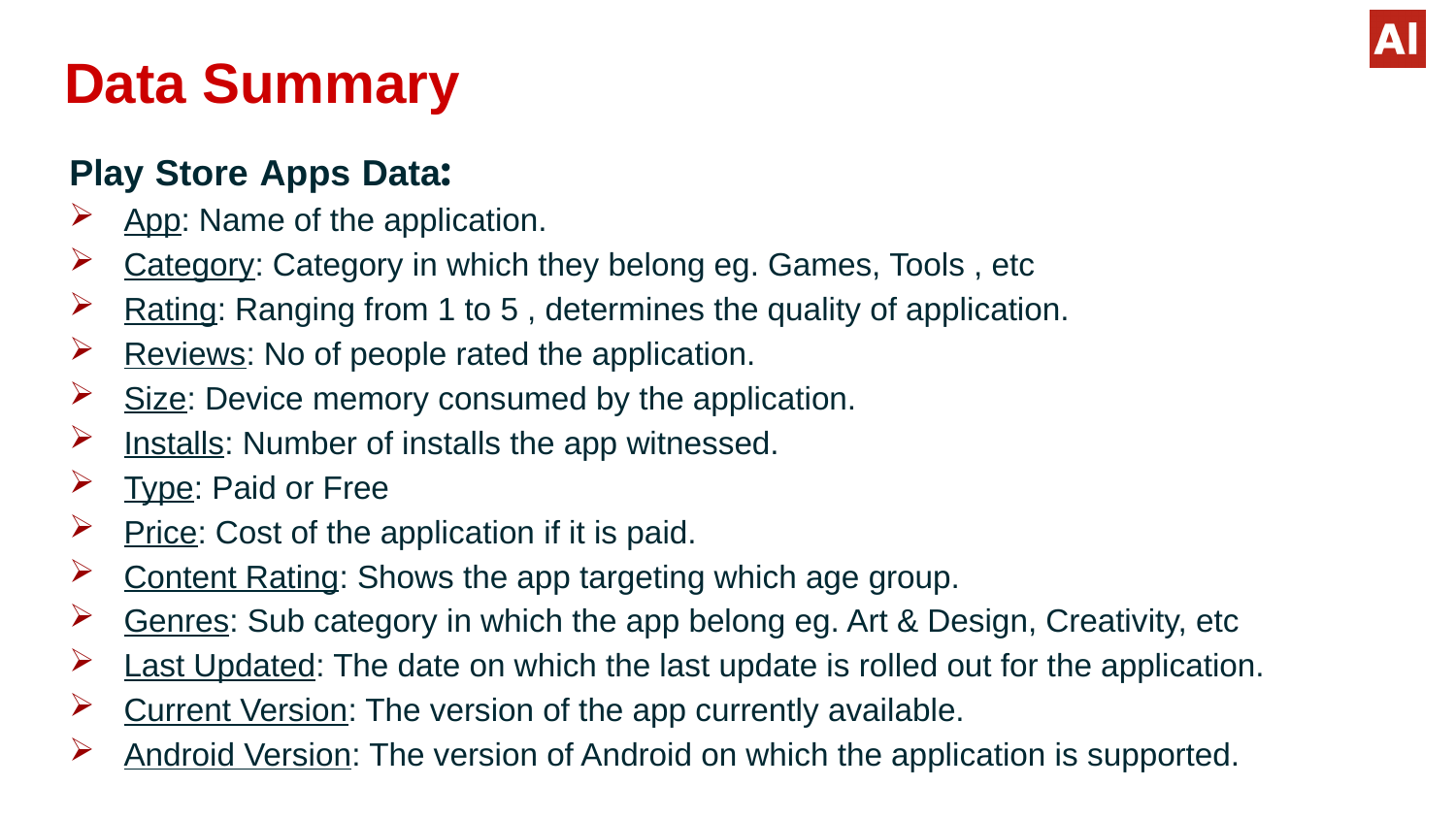

# Data Summary
Play Store Apps Data:
App: Name of the application.
Category: Category in which they belong eg. Games, Tools , etc
Rating: Ranging from 1 to 5 , determines the quality of application.
Reviews: No of people rated the application.
Size: Device memory consumed by the application.
Installs: Number of installs the app witnessed.
Type: Paid or Free
Price: Cost of the application if it is paid.
Content Rating: Shows the app targeting which age group.
Genres: Sub category in which the app belong eg. Art & Design, Creativity, etc
Last Updated: The date on which the last update is rolled out for the application.
Current Version: The version of the app currently available.
Android Version: The version of Android on which the application is supported.